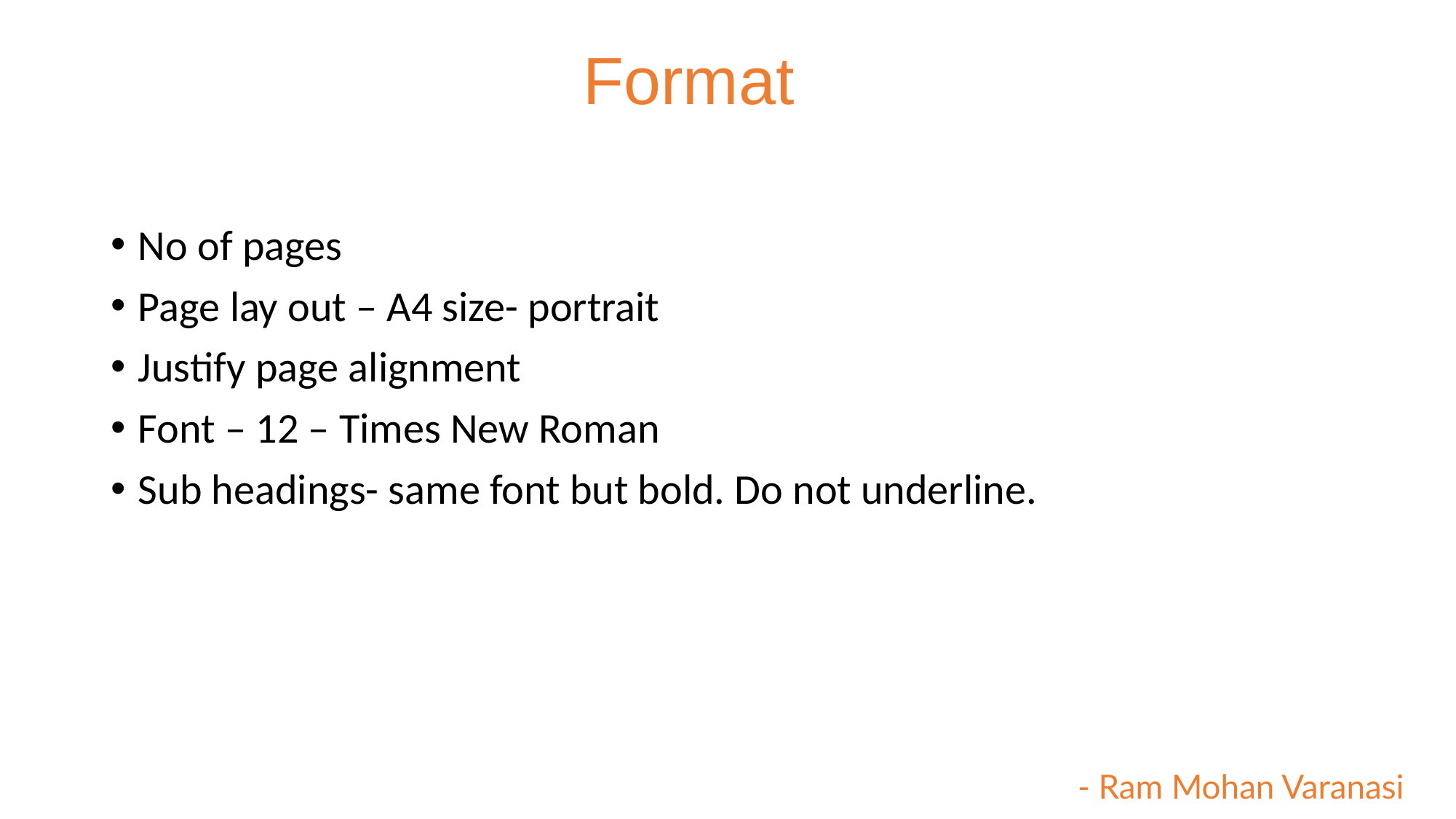

# Format
No of pages
Page lay out – A4 size- portrait
Justify page alignment
Font – 12 – Times New Roman
Sub headings- same font but bold. Do not underline.

- Ram Mohan Varanasi